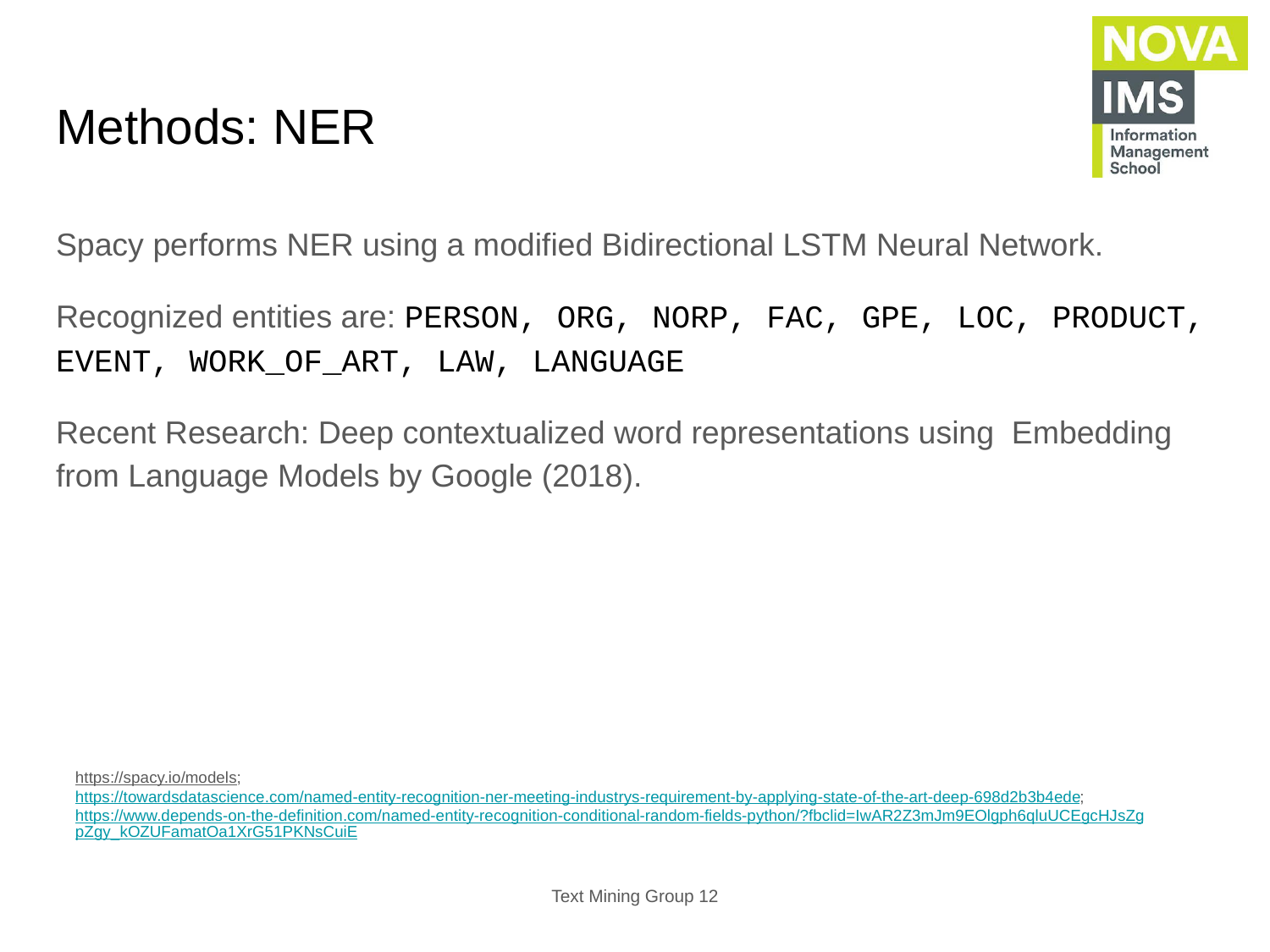

Methods: NER
Spacy performs NER using a modified Bidirectional LSTM Neural Network.
Recognized entities are: PERSON, ORG, NORP, FAC, GPE, LOC, PRODUCT, EVENT, WORK_OF_ART, LAW, LANGUAGE
Recent Research: Deep contextualized word representations using  Embedding from Language Models by Google (2018).
https://spacy.io/models; https://towardsdatascience.com/named-entity-recognition-ner-meeting-industrys-requirement-by-applying-state-of-the-art-deep-698d2b3b4ede; https://www.depends-on-the-definition.com/named-entity-recognition-conditional-random-fields-python/?fbclid=IwAR2Z3mJm9EOlgph6qluUCEgcHJsZgpZgy_kOZUFamatOa1XrG51PKNsCuiE